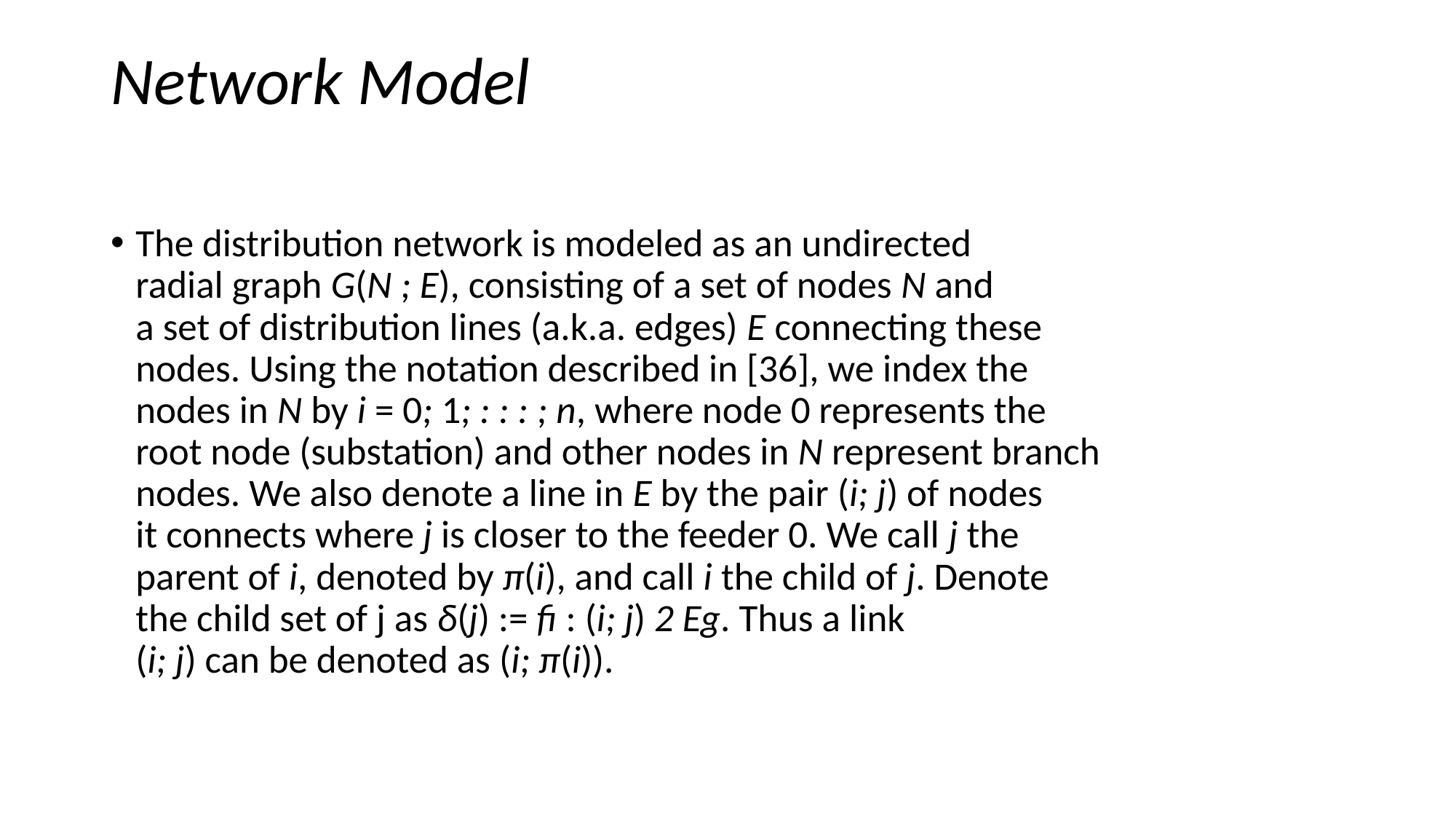

# Network Model
The distribution network is modeled as an undirected
radial graph G(N ; E), consisting of a set of nodes N and
a set of distribution lines (a.k.a. edges) E connecting these
nodes. Using the notation described in [36], we index the
nodes in N by i = 0; 1; : : : ; n, where node 0 represents the
root node (substation) and other nodes in N represent branch
nodes. We also denote a line in E by the pair (i; j) of nodes
it connects where j is closer to the feeder 0. We call j the
parent of i, denoted by π(i), and call i the child of j. Denote
the child set of j as δ(j) := fi : (i; j) 2 Eg. Thus a link
(i; j) can be denoted as (i; π(i)).